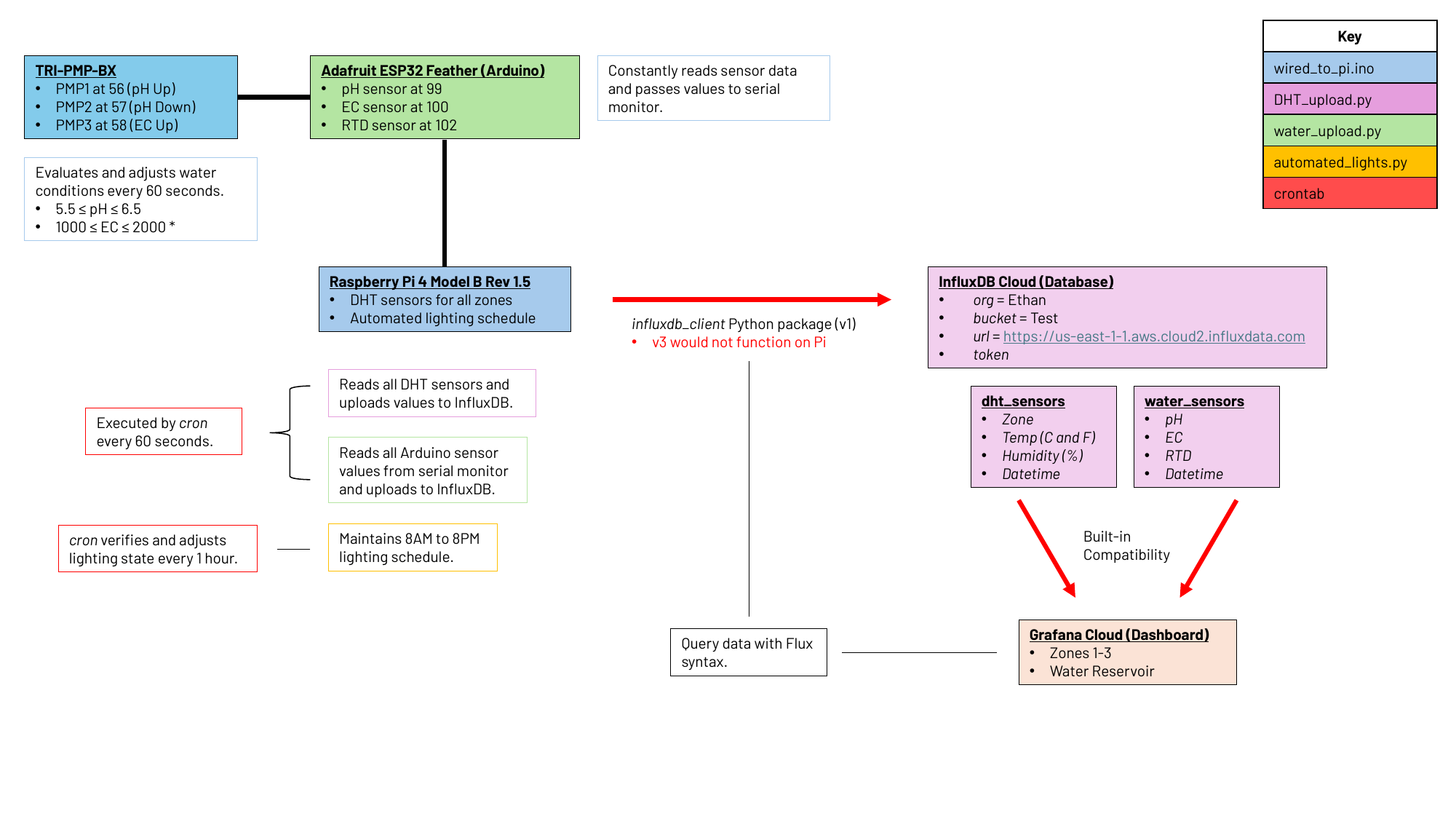

| Key |
| --- |
| wired\_to\_pi.ino |
| DHT\_upload.py |
| water\_upload.py |
| automated\_lights.py |
| crontab |
TRI-PMP-BX
PMP1 at 56 (pH Up)
PMP2 at 57 (pH Down)
PMP3 at 58 (EC Up)
Adafruit ESP32 Feather (Arduino)
pH sensor at 99
EC sensor at 100
RTD sensor at 102
Constantly reads sensor data and passes values to serial monitor.
Evaluates and adjusts water conditions every 60 seconds.
5.5 ≤ pH ≤ 6.5
1000 ≤ EC ≤ 2000 *
Raspberry Pi 4 Model B Rev 1.5
DHT sensors for all zones
Automated lighting schedule
InfluxDB Cloud (Database)
org = Ethan
bucket = Test
url = https://us-east-1-1.aws.cloud2.influxdata.com
token
dht_sensors
Zone
Temp (C and F)
Humidity (%)
Datetime
water_sensors
pH
EC
RTD
Datetime
influxdb_client Python package (v1)
v3 would not function on Pi
Reads all DHT sensors and uploads values to InfluxDB.

Executed by cron every 60 seconds.
Reads all Arduino sensor values from serial monitor and uploads to InfluxDB.
Built-in Compatibility
Maintains 8AM to 8PM lighting schedule.
cron verifies and adjusts lighting state every 1 hour.
Grafana Cloud (Dashboard)
Zones 1-3
Water Reservoir
Query data with Flux syntax.